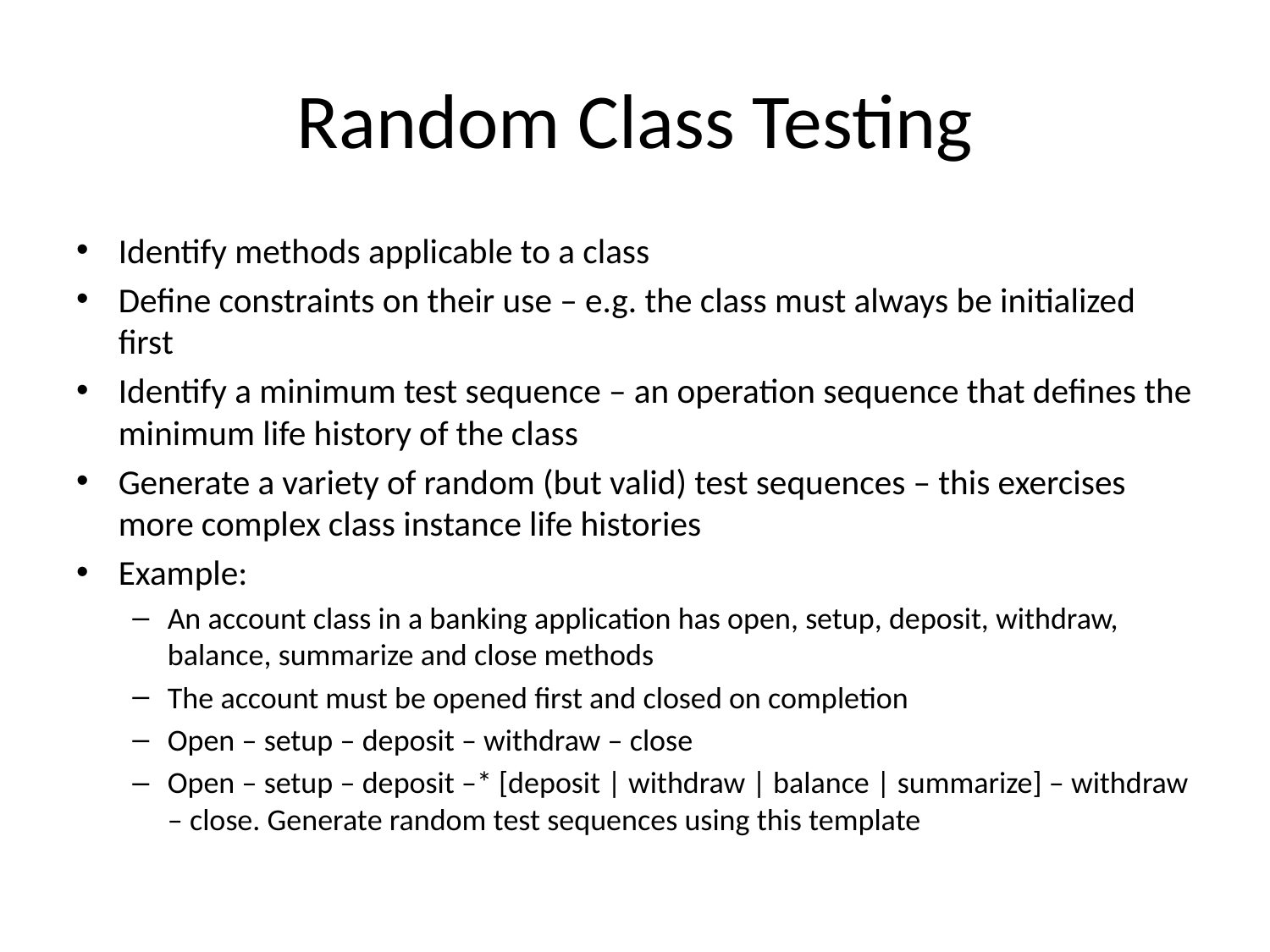

# Random Class Testing
Identify methods applicable to a class
Define constraints on their use – e.g. the class must always be initialized first
Identify a minimum test sequence – an operation sequence that defines the minimum life history of the class
Generate a variety of random (but valid) test sequences – this exercises more complex class instance life histories
Example:
An account class in a banking application has open, setup, deposit, withdraw, balance, summarize and close methods
The account must be opened first and closed on completion
Open – setup – deposit – withdraw – close
Open – setup – deposit –* [deposit | withdraw | balance | summarize] – withdraw – close. Generate random test sequences using this template